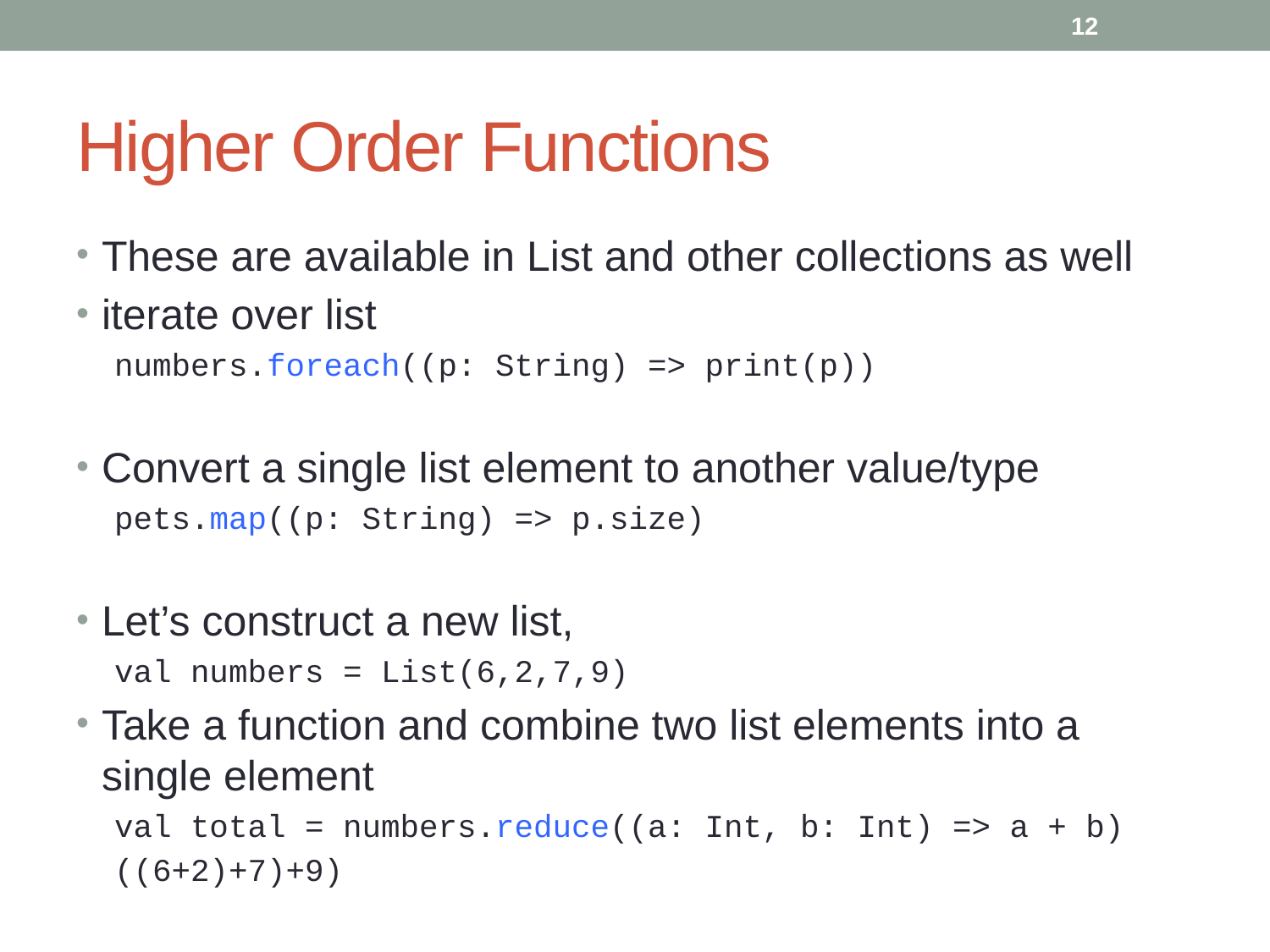

12
# Higher Order Functions
These are available in List and other collections as well
iterate over list
numbers.foreach((p: String) => print(p))

Convert a single list element to another value/type
pets.map((p: String) => p.size)

Let’s construct a new list,
val numbers = List(6,2,7,9)
Take a function and combine two list elements into a single element
val total = numbers.reduce((a: Int, b: Int) => a + b)
((6+2)+7)+9)